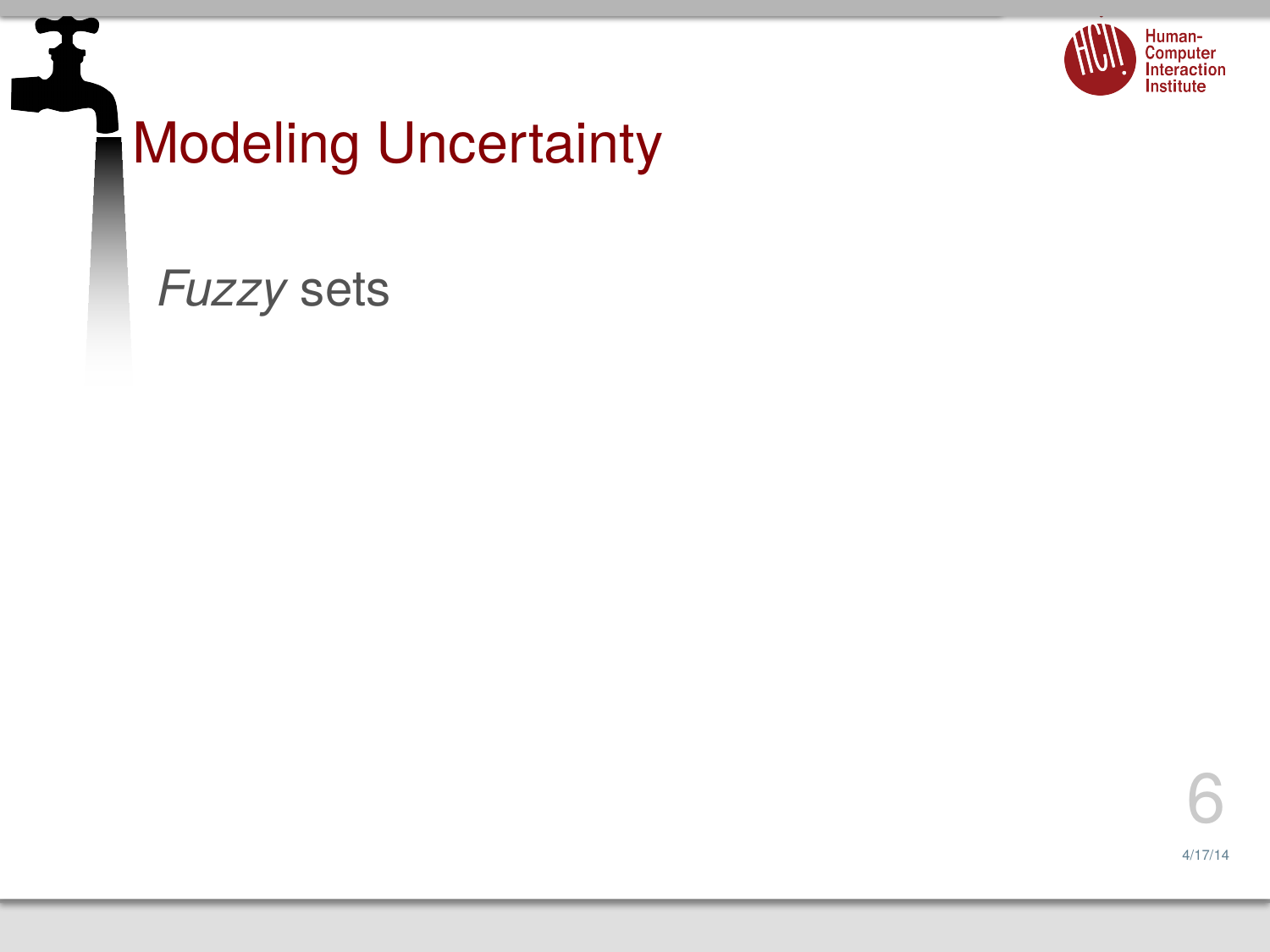

# Modeling Uncertainty
Fuzzy sets
6
4/17/14